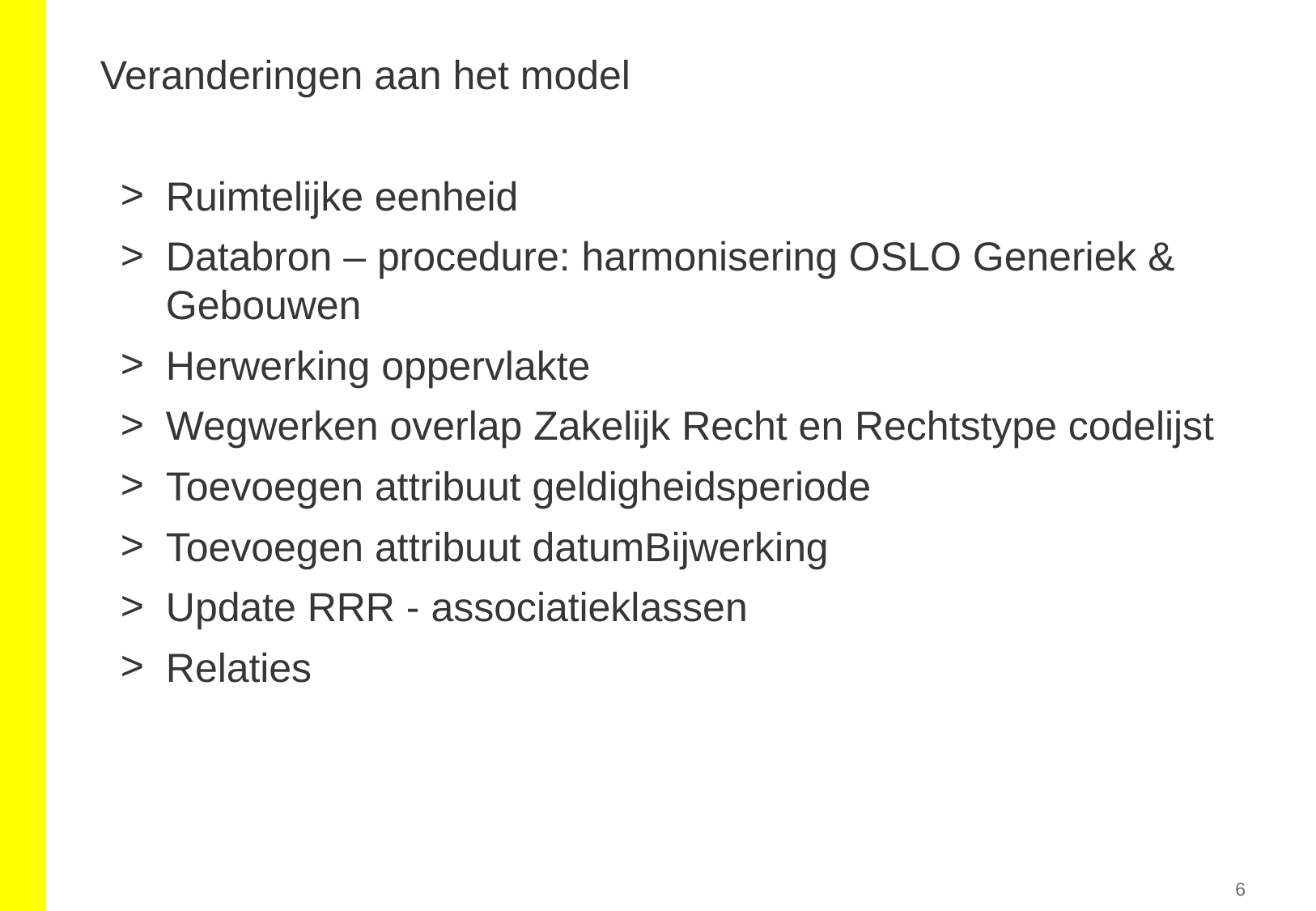

# Veranderingen aan het model
Ruimtelijke eenheid
Databron – procedure: harmonisering OSLO Generiek & Gebouwen
Herwerking oppervlakte
Wegwerken overlap Zakelijk Recht en Rechtstype codelijst
Toevoegen attribuut geldigheidsperiode
Toevoegen attribuut datumBijwerking
Update RRR - associatieklassen
Relaties

6